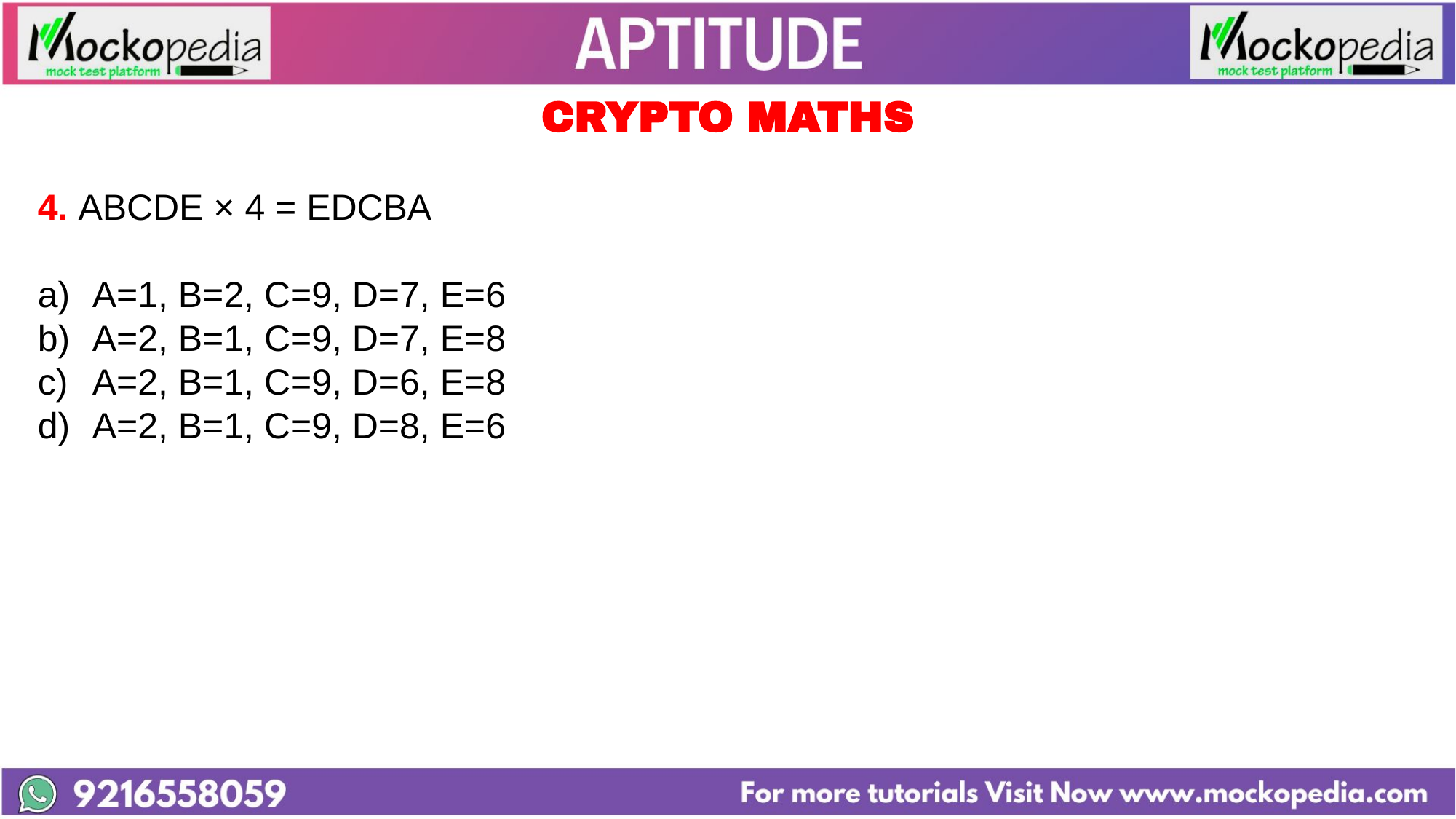

CRYPTO MATHS

4. ABCDE × 4 = EDCBA

A=1, B=2, C=9, D=7, E=6
A=2, B=1, C=9, D=7, E=8
A=2, B=1, C=9, D=6, E=8
A=2, B=1, C=9, D=8, E=6